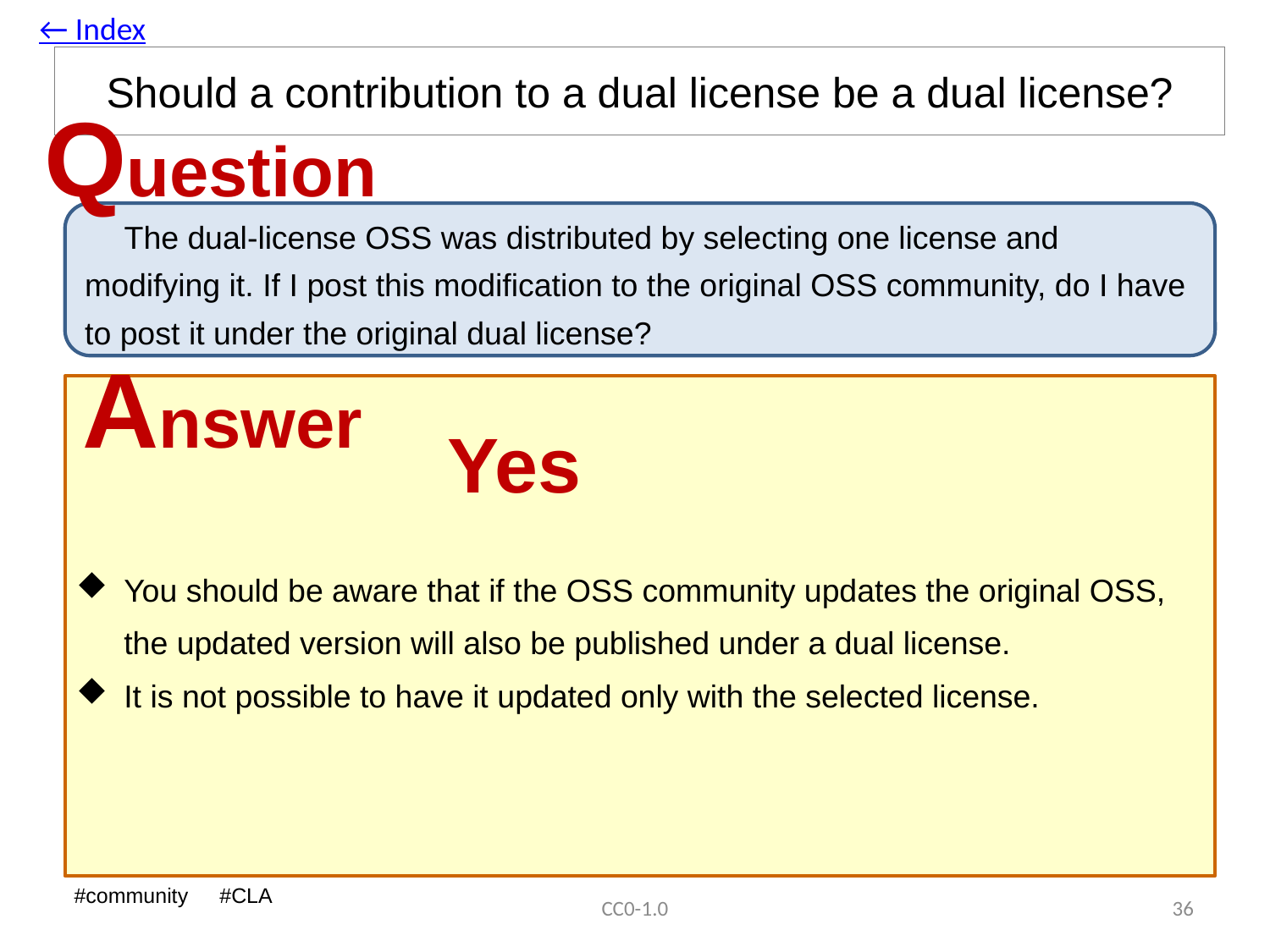

← Index
# Should a contribution to a dual license be a dual license?
Question
　The dual-license OSS was distributed by selecting one license and modifying it. If I post this modification to the original OSS community, do I have to post it under the original dual license?
Answer

Yes
You should be aware that if the OSS community updates the original OSS, the updated version will also be published under a dual license.
It is not possible to have it updated only with the selected license.
#community　#CLA
CC0-1.0
36